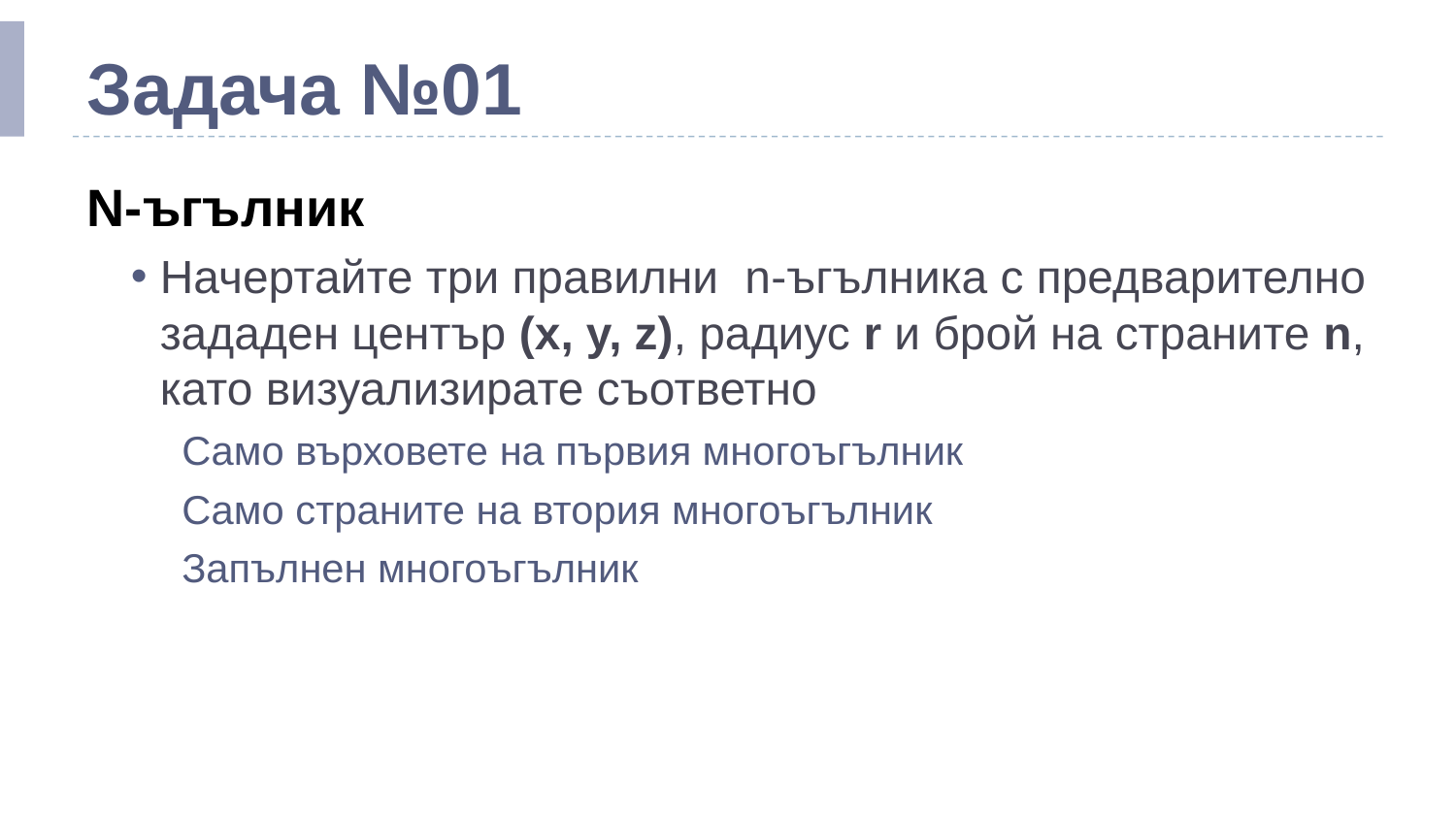

# Задача №01
N-ъгълник
Начертайте три правилни  n-ъгълника с предварително зададен център (x, y, z), радиус r и брой на страните n, като визуализирате съответно
Само върховете на първия многоъгълник
Само страните на втория многоъгълник
Запълнен многоъгълник